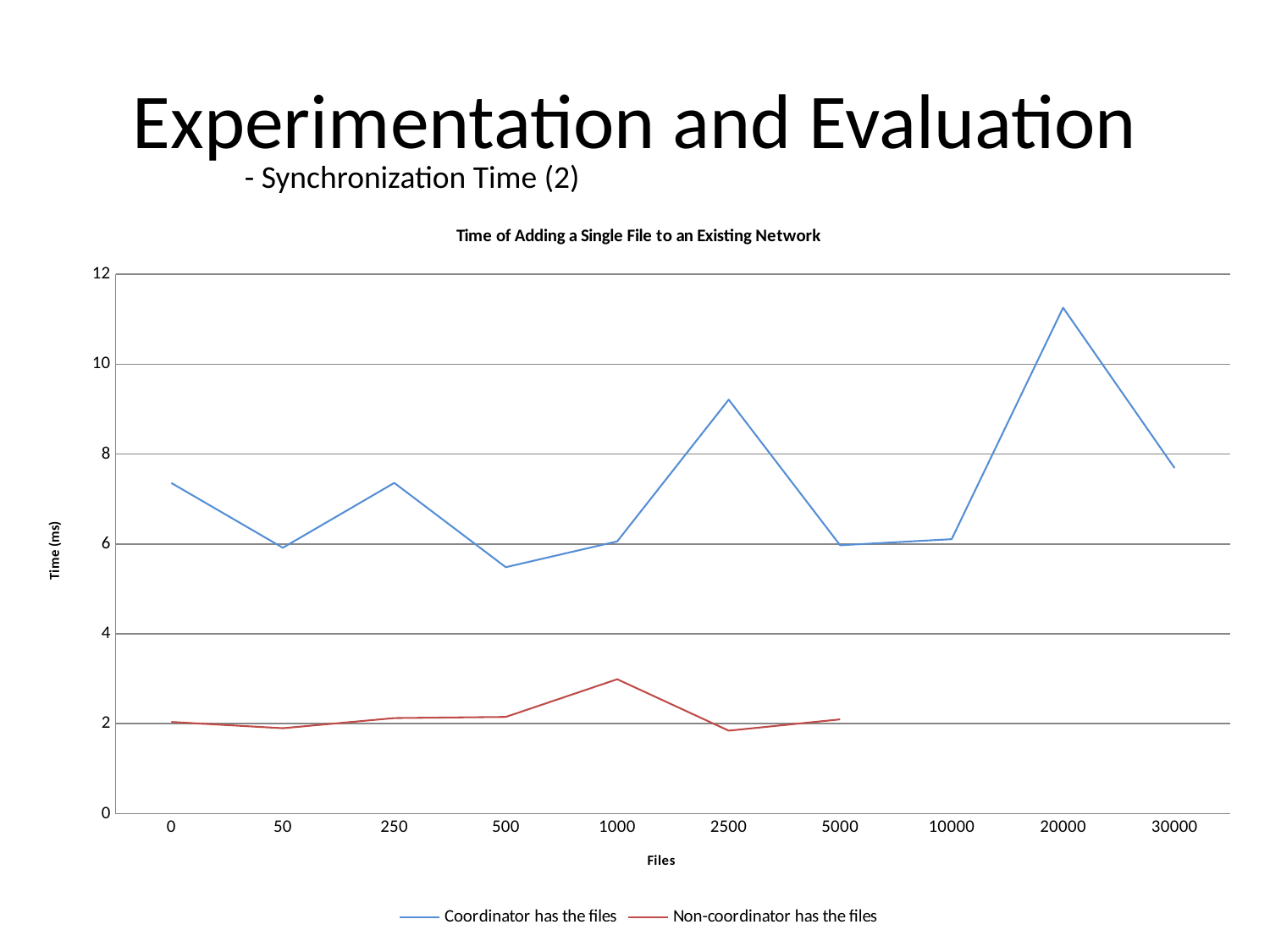

# Experimentation and Evaluation
- Synchronization Time (2)

### Chart: Time of Adding a Single File to an Existing Network

| Category | Coordinator has the files | Non-coordinator has the files |
|---|---|---|
| 0.0 | 7.355251 | 2.039153 |
| 50.0 | 5.91552 | 1.899922 |
| 250.0 | 7.358217 | 2.12528 |
| 500.0 | 5.48165 | 2.151516 |
| 1000.0 | 6.057503999999999 | 2.988888 |
| 2500.0 | 9.209992 | 1.846063 |
| 5000.0 | 5.970205 | 2.097406 |
| 10000.0 | 6.106104999999999 | None |
| 20000.0 | 11.254819 | None |
| 30000.0 | 7.687653 | None |